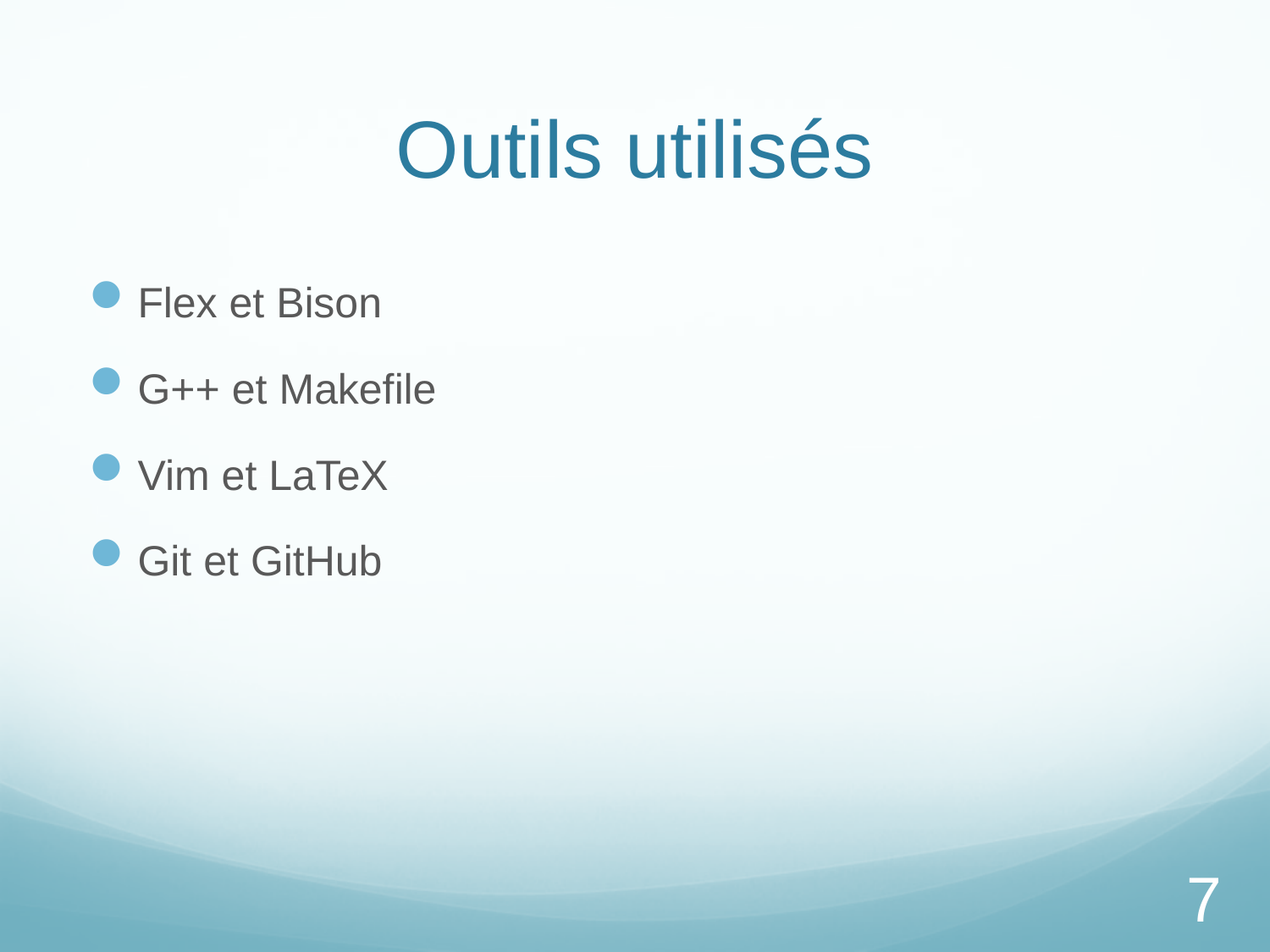

# Outils utilisés
Flex et Bison
G++ et Makefile
Vim et LaTeX
Git et GitHub
7